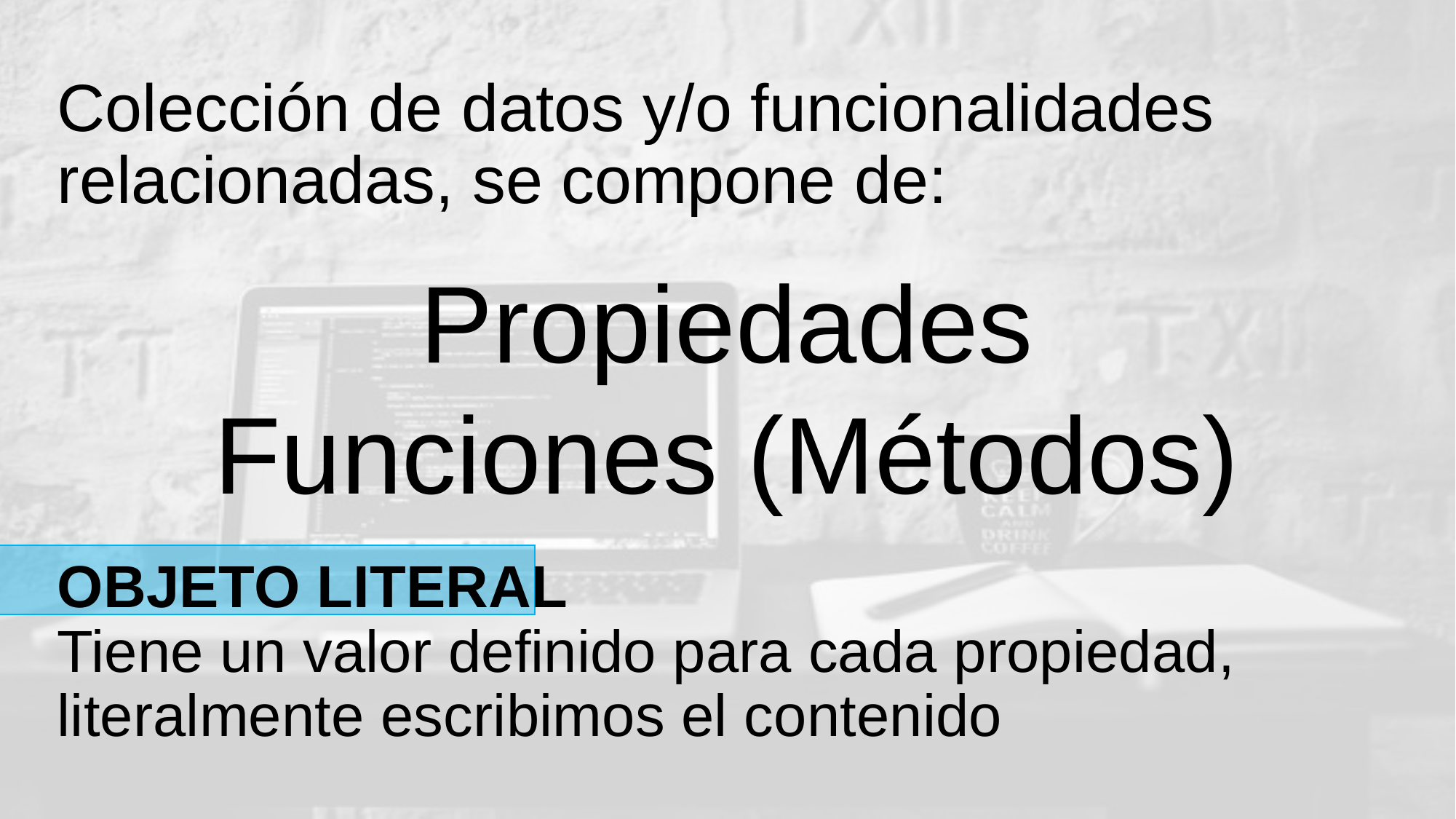

# Colección de datos y/o funcionalidades relacionadas, se compone de:
Propiedades
Funciones (Métodos)

OBJETO LITERAL
Tiene un valor definido para cada propiedad, literalmente escribimos el contenido